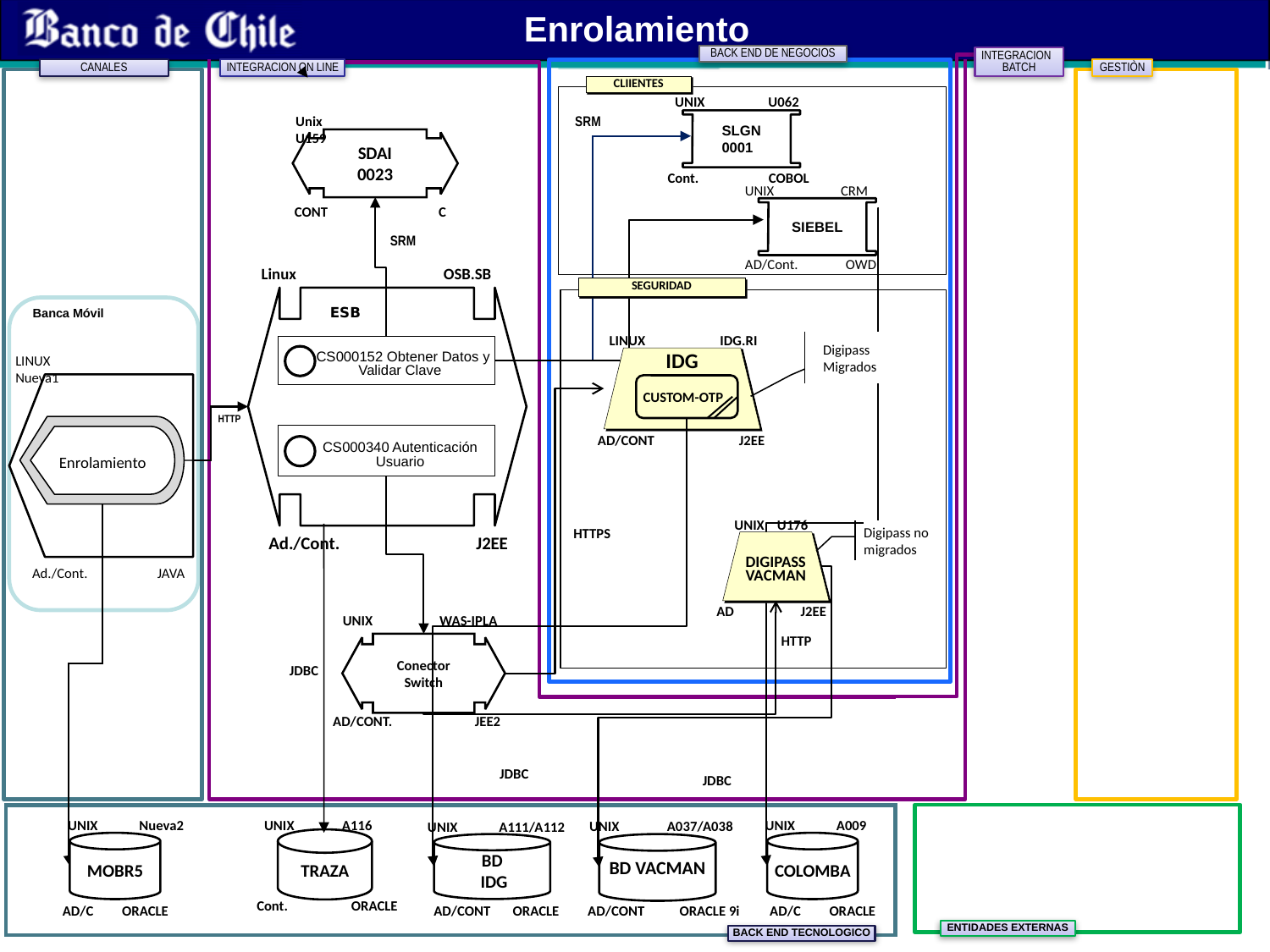

Enrolamiento
BACK END DE NEGOCIOS
INTEGRACION   BATCH

INTEGRACION ON LINE
CANALES

GESTIÒN

CLIIENTES
UNIX                    U062

SRM
Unix                                 U159
SDAI
0023
CONT                                   C
SLGN
0001

Cont.                      COBOL

UNIX                     CRM

SIEBEL

AD/Cont.               OWD

SRM

Linux                                         OSB.SB
SEGURIDAD

ESB
Banca Móvil

LINUX
IDG.RI
Digipass Migrados
IDG
CUSTOM-OTP
AD/CONT                     J2EE

  CS000152 Obtener Datos y Validar Clave
LINUX                               Nueva1

HTTP

CS000340 Autenticación Usuario

Enrolamiento

UNIX    U176
Digipass no migrados

DIGIPASS
VACMAN

AD                     J2EE
HTTPS
Ad./Cont.                                  J2EE
Ad./Cont.                      JAVA
UNIX                     WAS-IPLA
Conector Switch
AD/CONT.                          JEE2
HTTP
JDBC
JDBC
JDBC

UNIX               A116
UNIX             Nueva2
MOBR5
AD/C         ORACLE
UNIX             A009
COLOMBA
AD/C         ORACLE
UNIX               A037/A038
BD VACMAN
AD/CONT           ORACLE 9i
UNIX             A111/A112
BD
 IDG
AD/CONT       ORACLE

TRAZA

Cont.                    ORACLE

ENTIDADES EXTERNAS
BACK END TECNOLOGICO